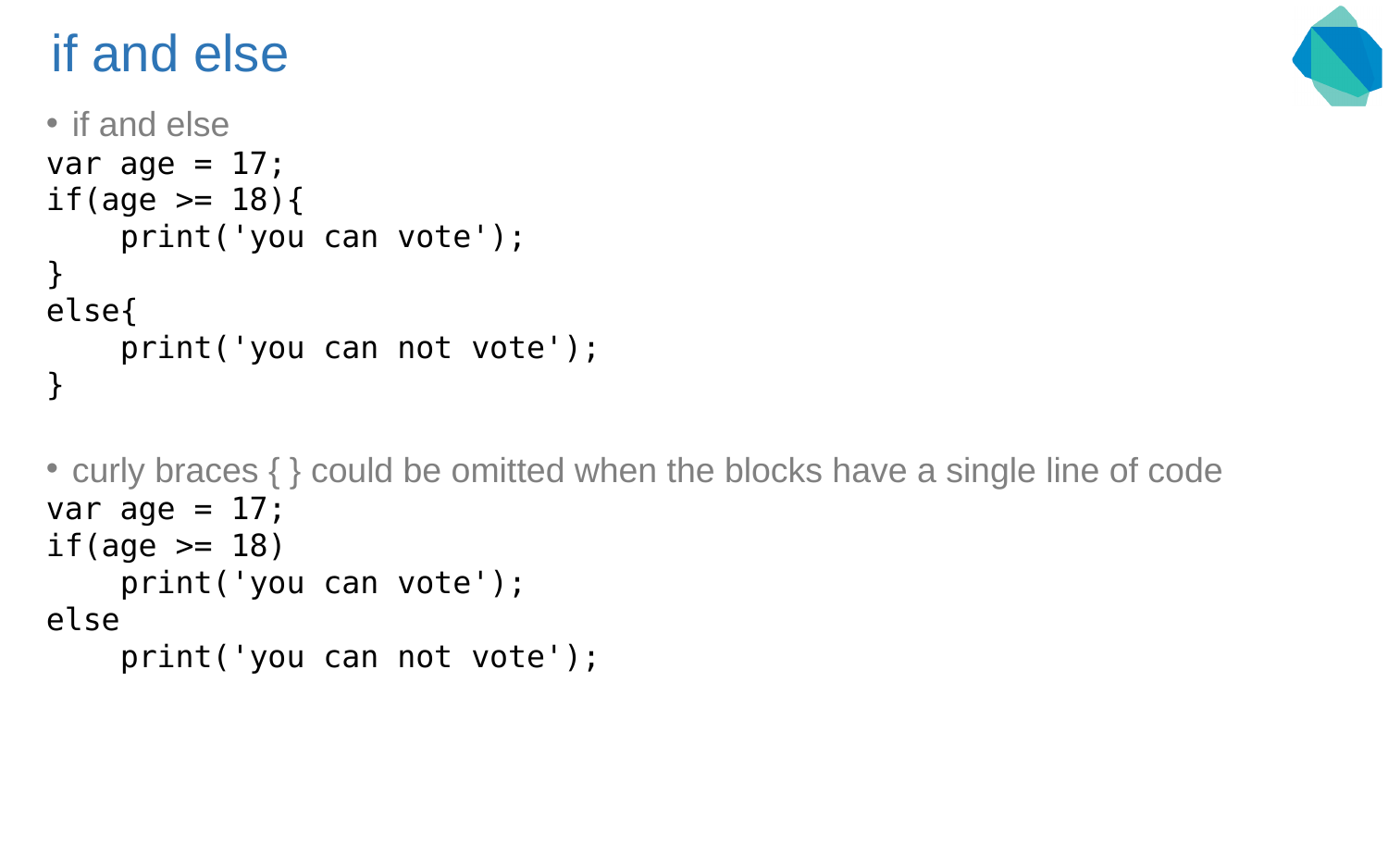

# if and else
if and else
var age = 17;
if(age >= 18){
    print('you can vote');
}
else{
    print('you can not vote');
}

curly braces { } could be omitted when the blocks have a single line of code
var age = 17;
if(age >= 18)
    print('you can vote');
else
    print('you can not vote');